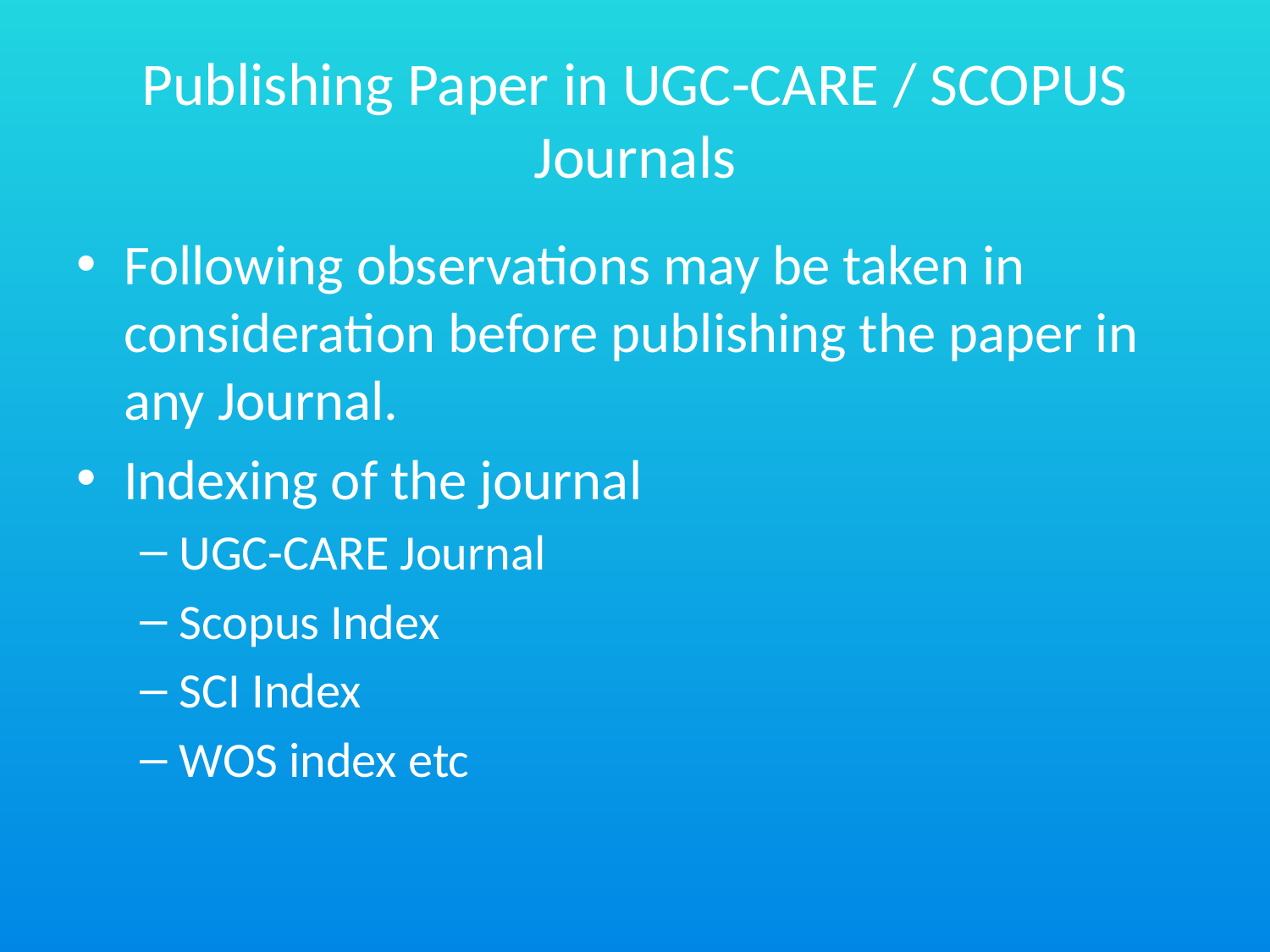

# Publishing Paper in UGC-CARE / SCOPUS Journals
Following observations may be taken in consideration before publishing the paper in any Journal.
Indexing of the journal
UGC-CARE Journal
Scopus Index
SCI Index
WOS index etc